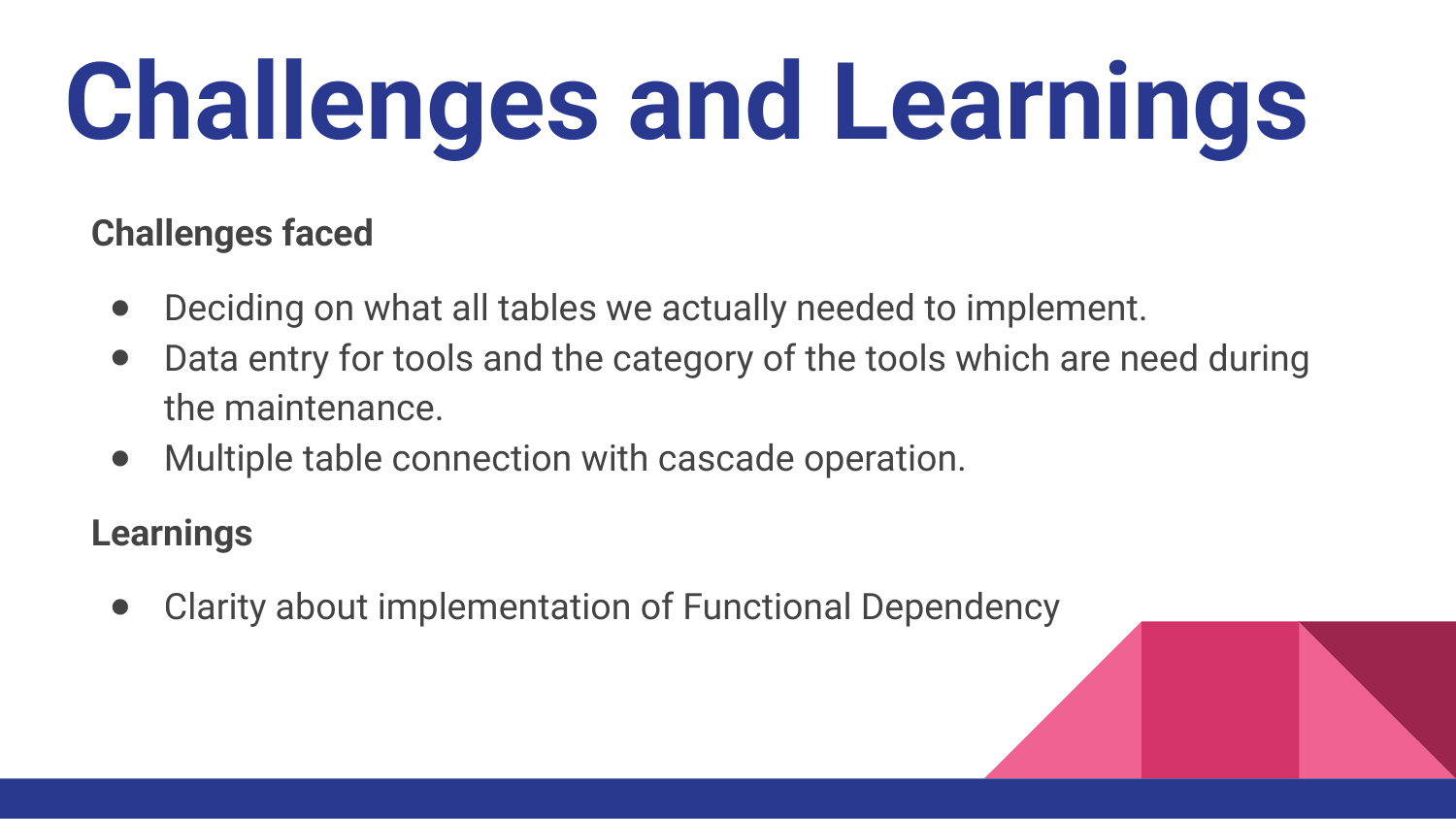

# Challenges and Learnings
Challenges faced
Deciding on what all tables we actually needed to implement.
Data entry for tools and the category of the tools which are need during the maintenance.
Multiple table connection with cascade operation.
Learnings
Clarity about implementation of Functional Dependency